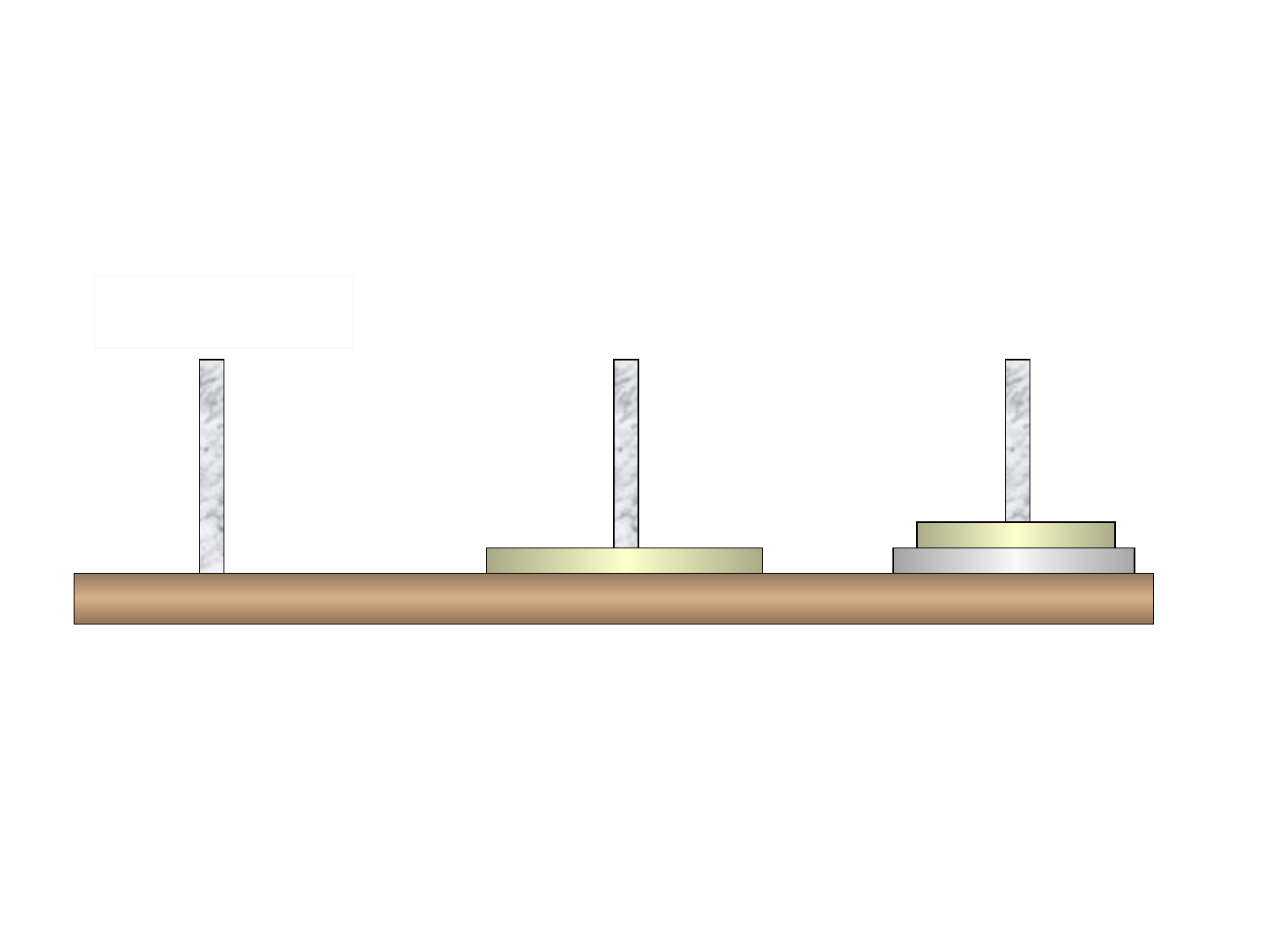

The Tower of Hanoi
3 Tower

A
B
C